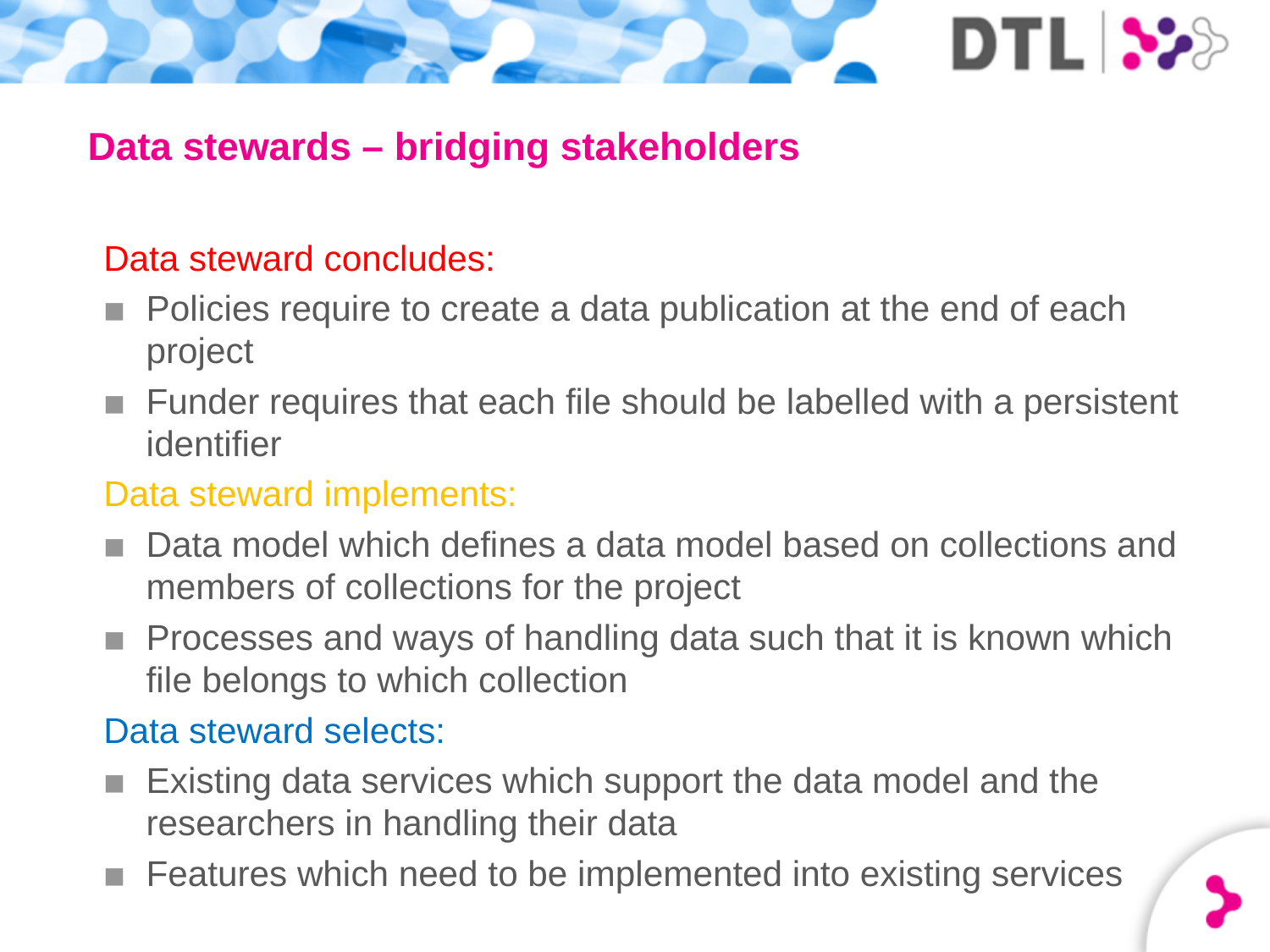

# Data stewards – bridging stakeholders
Data steward concludes:
Policies require to create a data publication at the end of each project
Funder requires that each file should be labelled with a persistent identifier
Data steward implements:
Data model which defines a data model based on collections and members of collections for the project
Processes and ways of handling data such that it is known which file belongs to which collection
Data steward selects:
Existing data services which support the data model and the researchers in handling their data
Features which need to be implemented into existing services